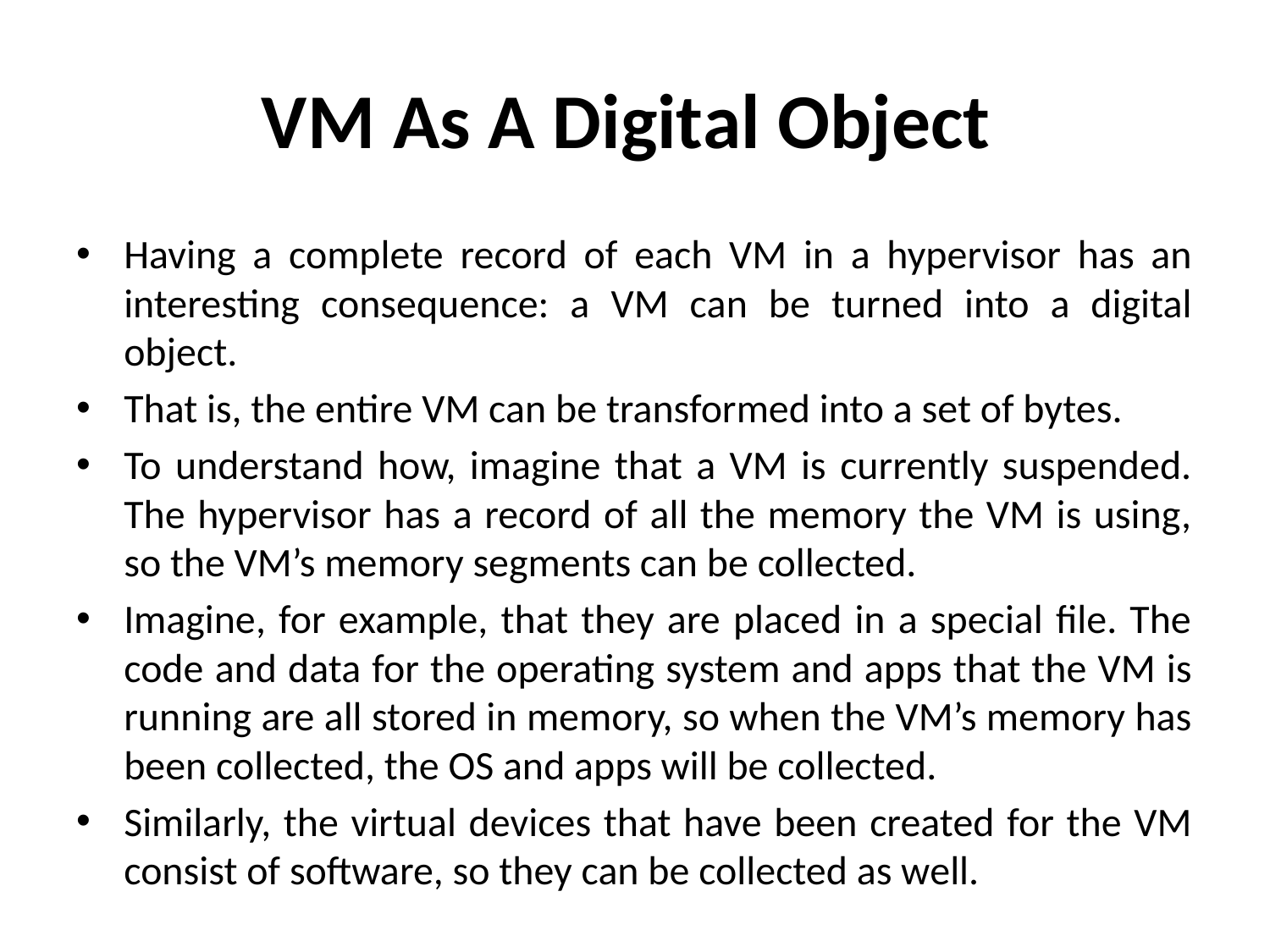

# VM As A Digital Object
Having a complete record of each VM in a hypervisor has an interesting consequence: a VM can be turned into a digital object.
That is, the entire VM can be transformed into a set of bytes.
To understand how, imagine that a VM is currently suspended. The hypervisor has a record of all the memory the VM is using, so the VM’s memory segments can be collected.
Imagine, for example, that they are placed in a special file. The code and data for the operating system and apps that the VM is running are all stored in memory, so when the VM’s memory has been collected, the OS and apps will be collected.
Similarly, the virtual devices that have been created for the VM consist of software, so they can be collected as well.